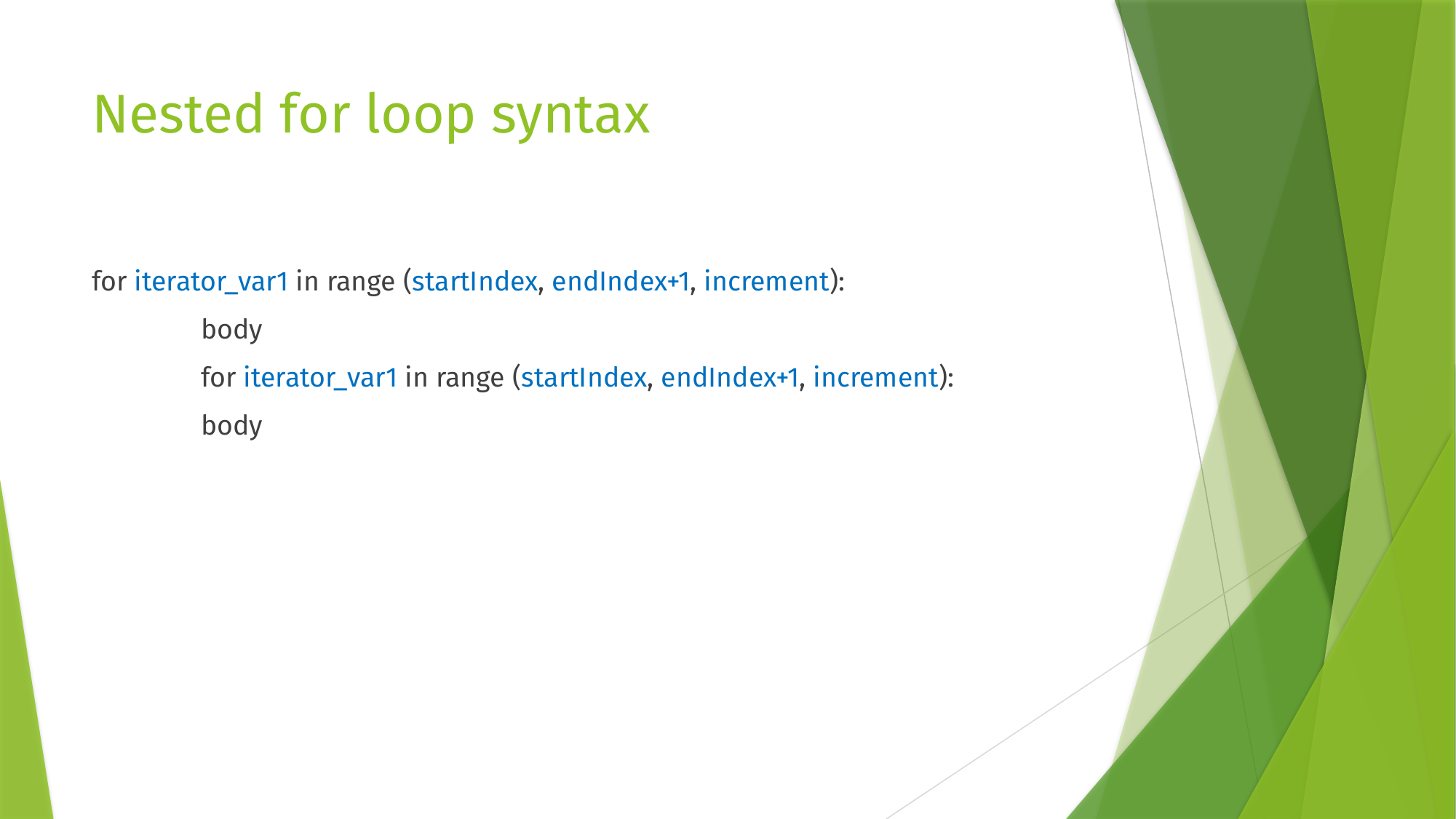

# Nested for loop syntax
for iterator_var1 in range (startIndex, endIndex+1, increment):
	body
	for iterator_var1 in range (startIndex, endIndex+1, increment):
	body